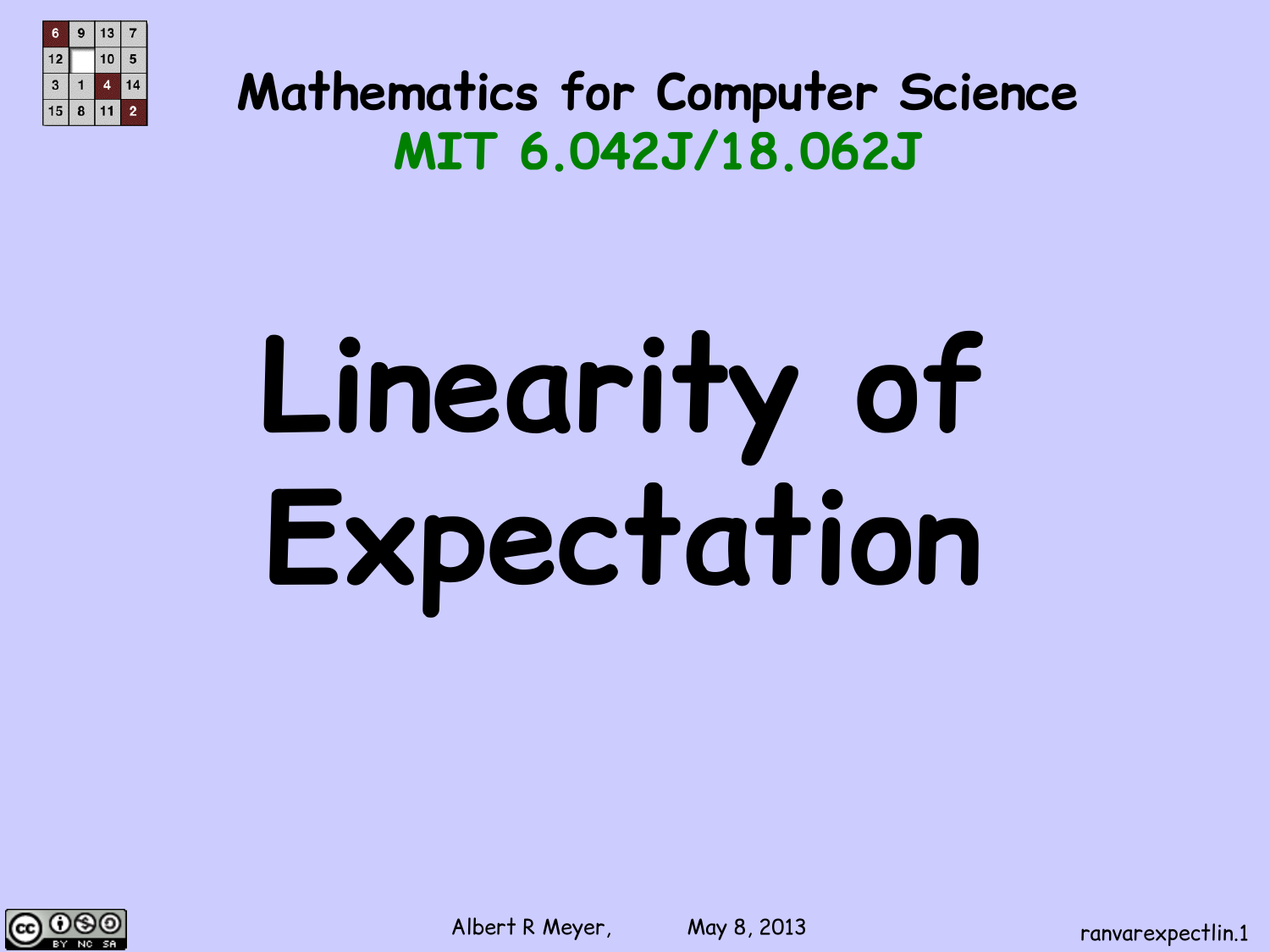

Mathematics for Computer Science
MIT 6.042J/18.062J
Linearity of
Expectation
ranvarexpectlin.1